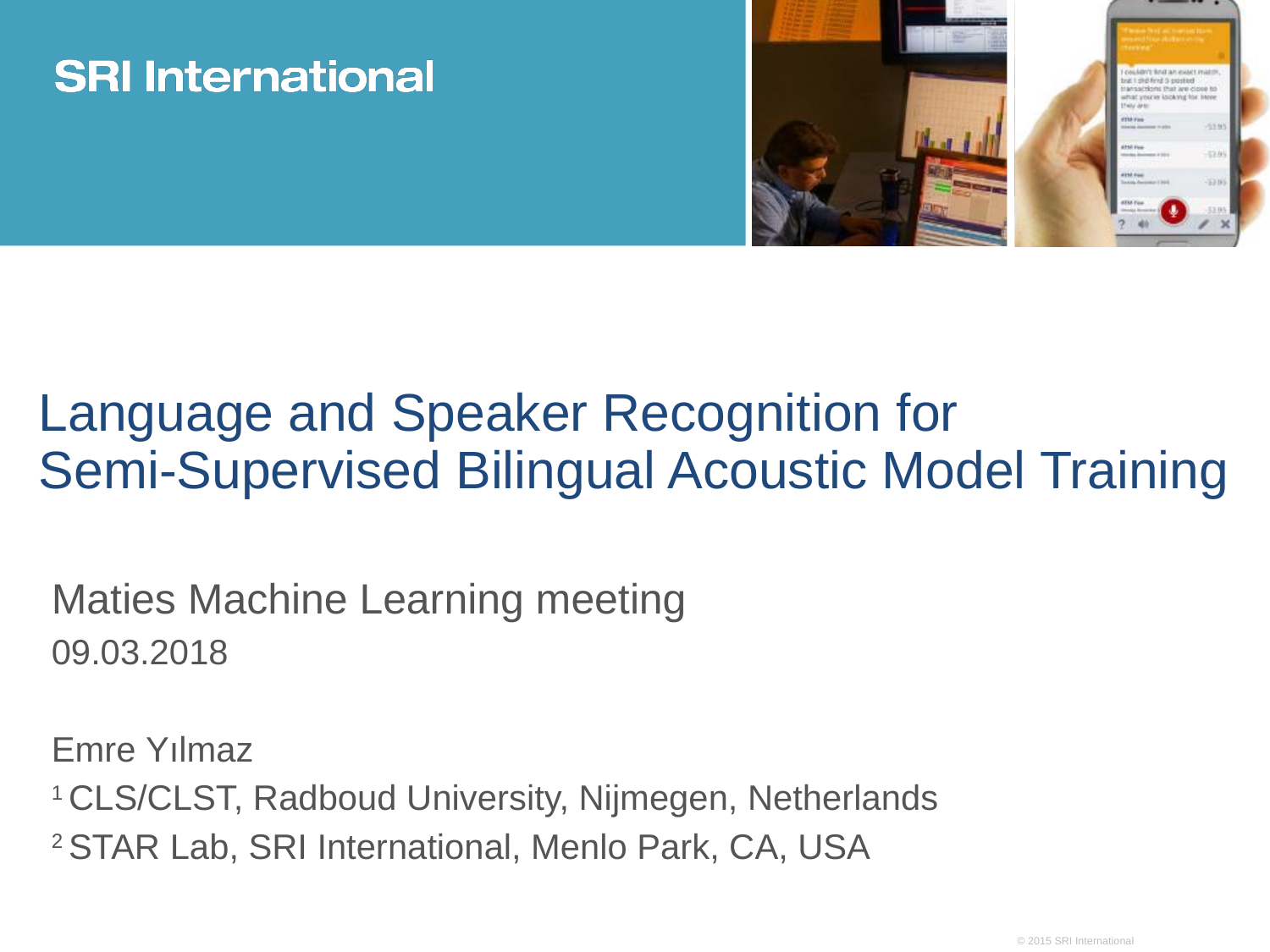

# Language and Speaker Recognition for Semi-Supervised Bilingual Acoustic Model Training
Maties Machine Learning meeting
09.03.2018

Emre Yılmaz
1 CLS/CLST, Radboud University, Nijmegen, Netherlands
2 STAR Lab, SRI International, Menlo Park, CA, USA